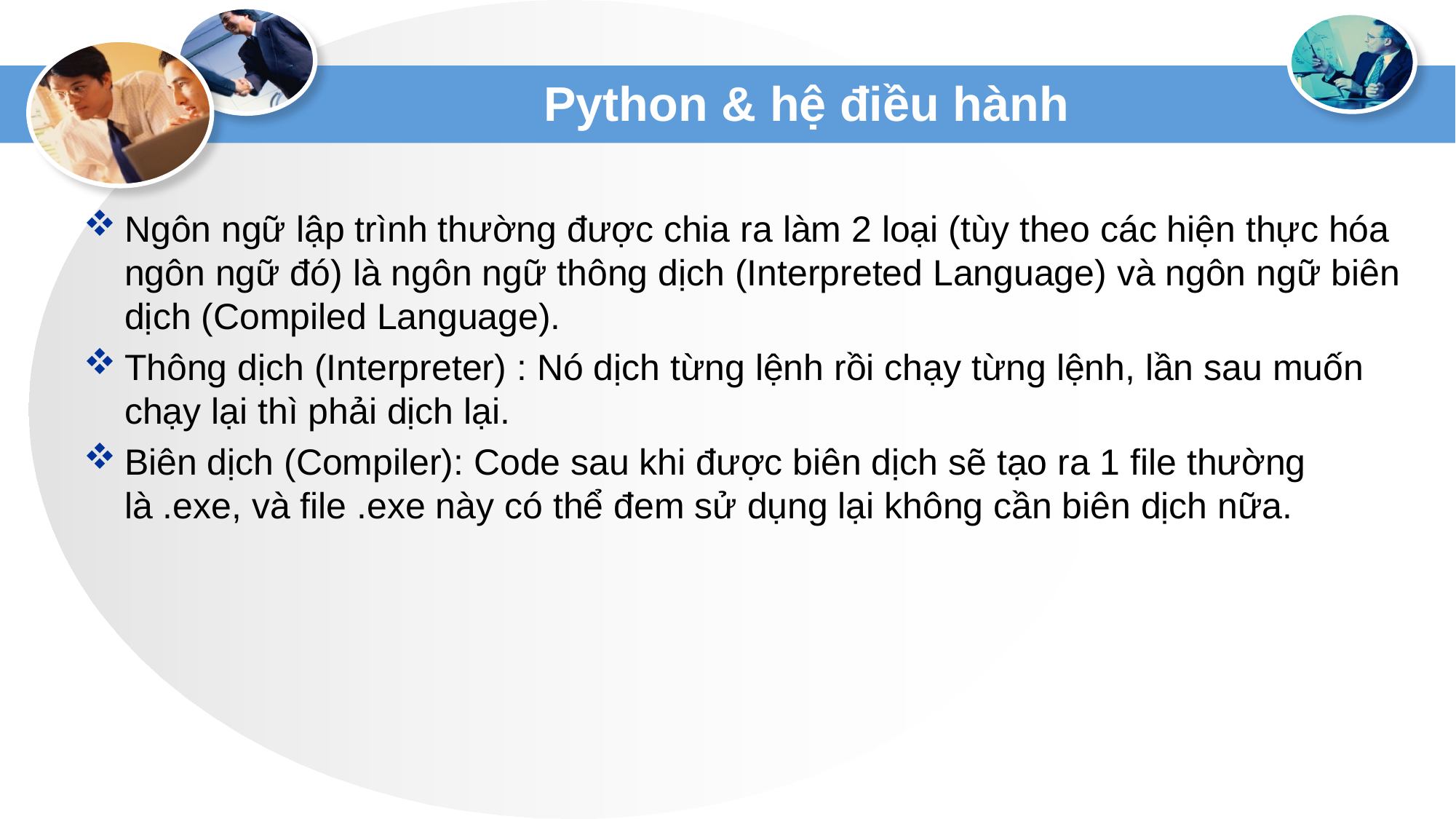

# Python & hệ điều hành
Ngôn ngữ lập trình thường được chia ra làm 2 loại (tùy theo các hiện thực hóa ngôn ngữ đó) là ngôn ngữ thông dịch (Interpreted Language) và ngôn ngữ biên dịch (Compiled Language).
Thông dịch (Interpreter) : Nó dịch từng lệnh rồi chạy từng lệnh, lần sau muốn chạy lại thì phải dịch lại.
Biên dịch (Compiler): Code sau khi được biên dịch sẽ tạo ra 1 file thường là .exe, và file .exe này có thể đem sử dụng lại không cần biên dịch nữa.